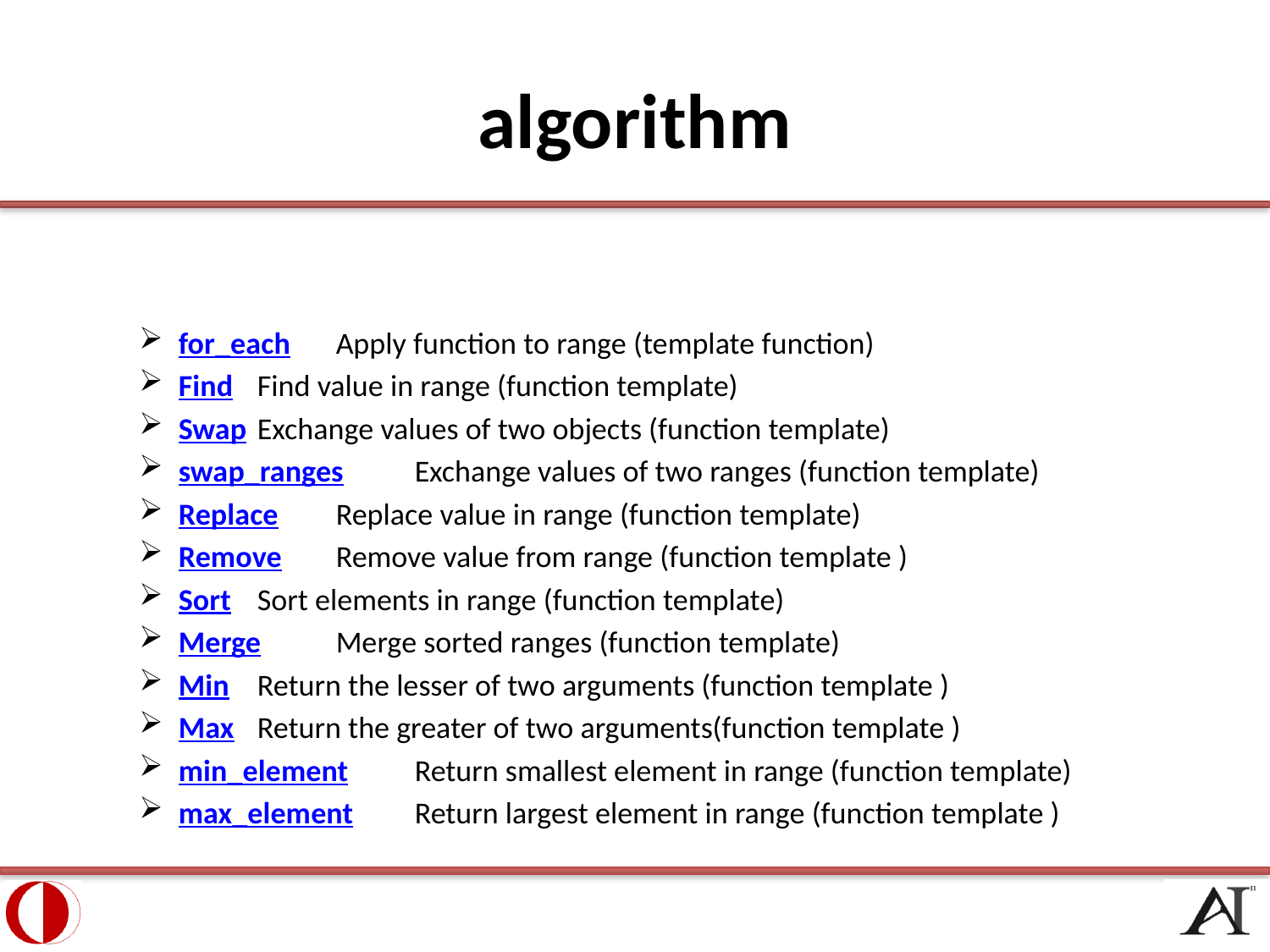

# algorithm

for_each		Apply function to range (template function)
Find		Find value in range (function template)
Swap		Exchange values of two objects (function template)
swap_ranges	Exchange values of two ranges (function template)
Replace		Replace value in range (function template)
Remove		Remove value from range (function template )
Sort		Sort elements in range (function template)
Merge		Merge sorted ranges (function template)
Min		Return the lesser of two arguments (function template )
Max		Return the greater of two arguments(function template )
min_element	Return smallest element in range (function template)
max_element	Return largest element in range (function template )
14